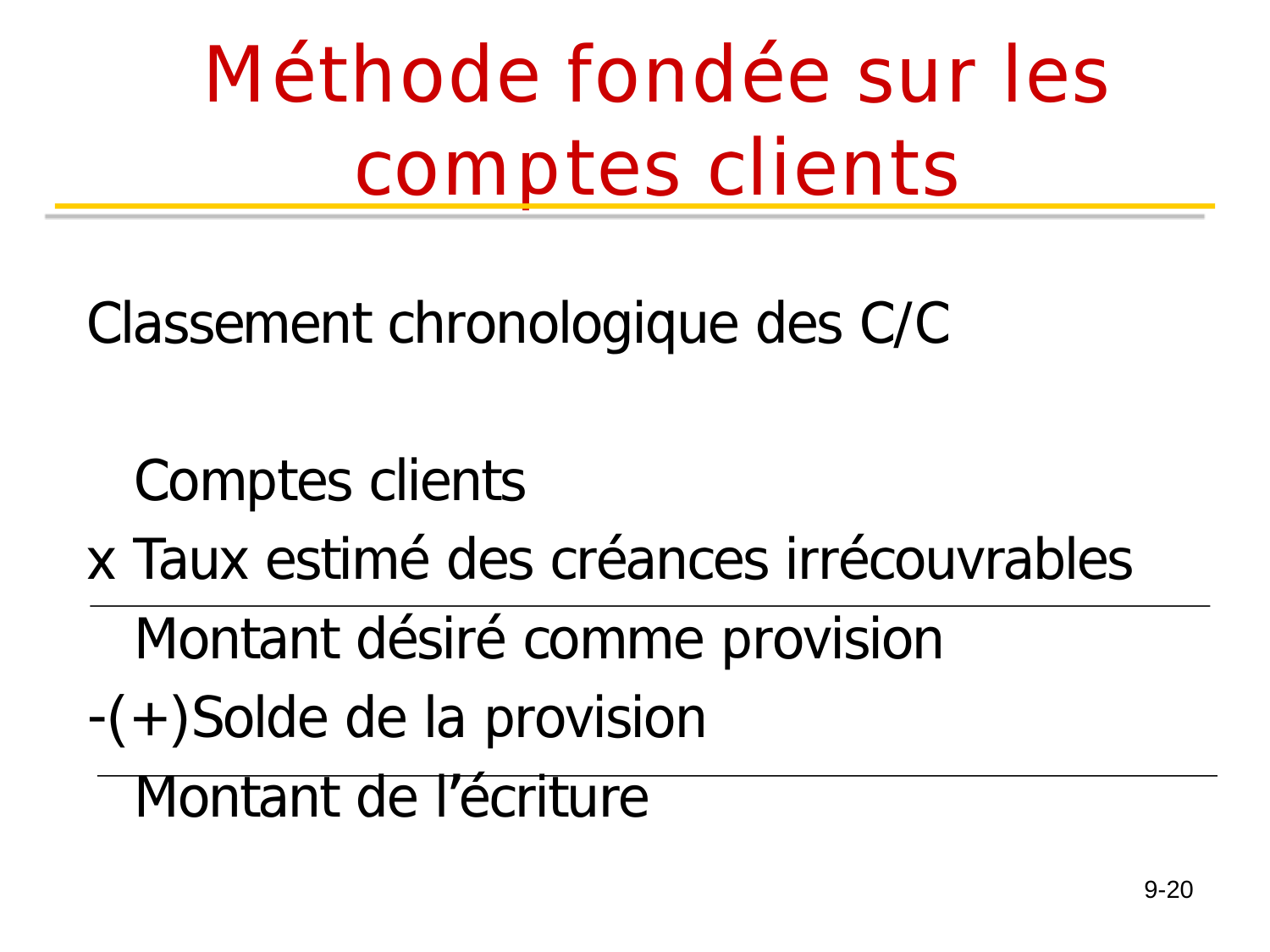

# Méthode fondée sur les comptes clients

Classement chronologique des C/C

	Comptes clients
x Taux estimé des créances irrécouvrables
	Montant désiré comme provision
-(+)Solde de la provision
	Montant de l’écriture

9-20